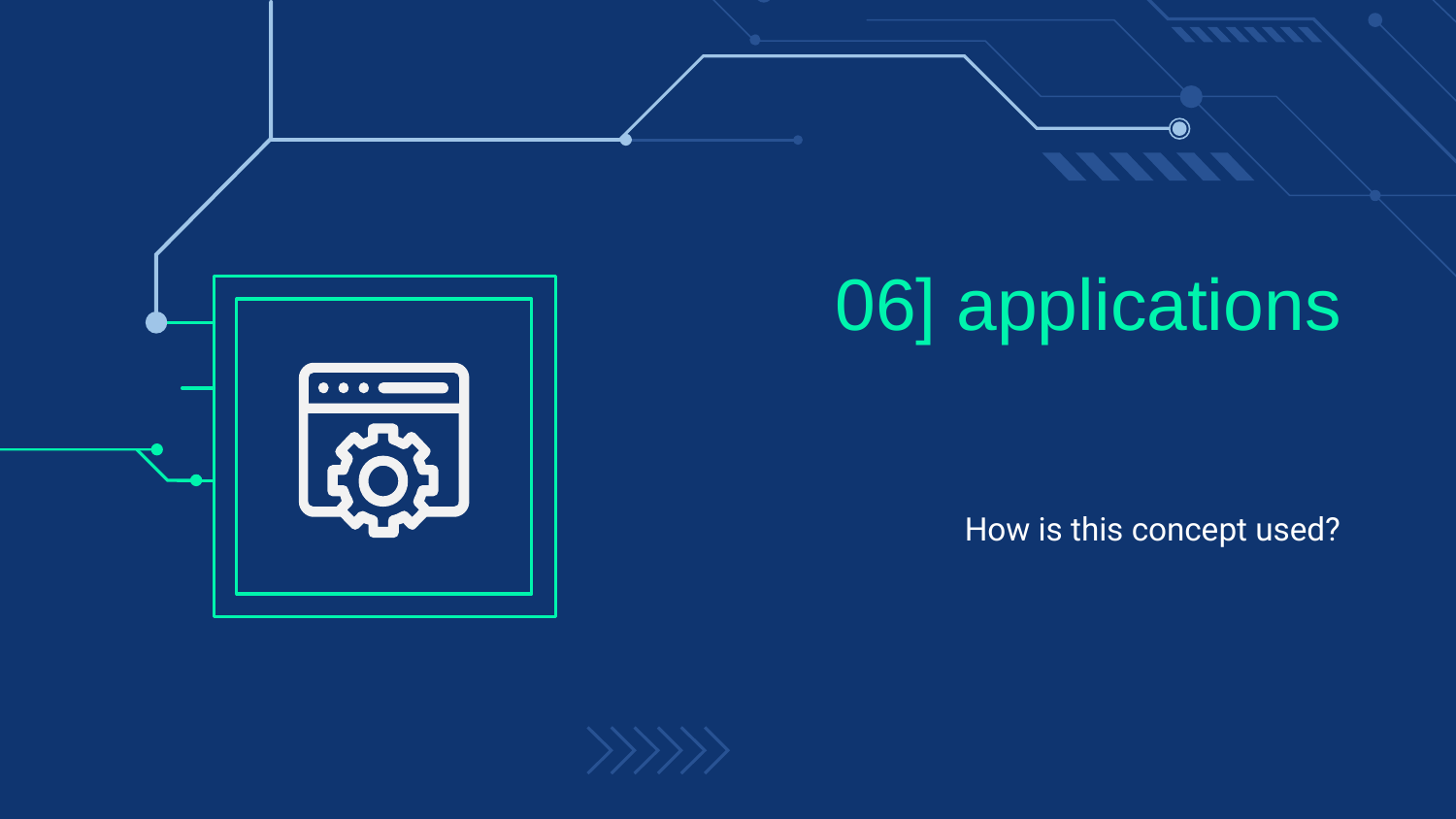

# 06] applications

How is this concept used?